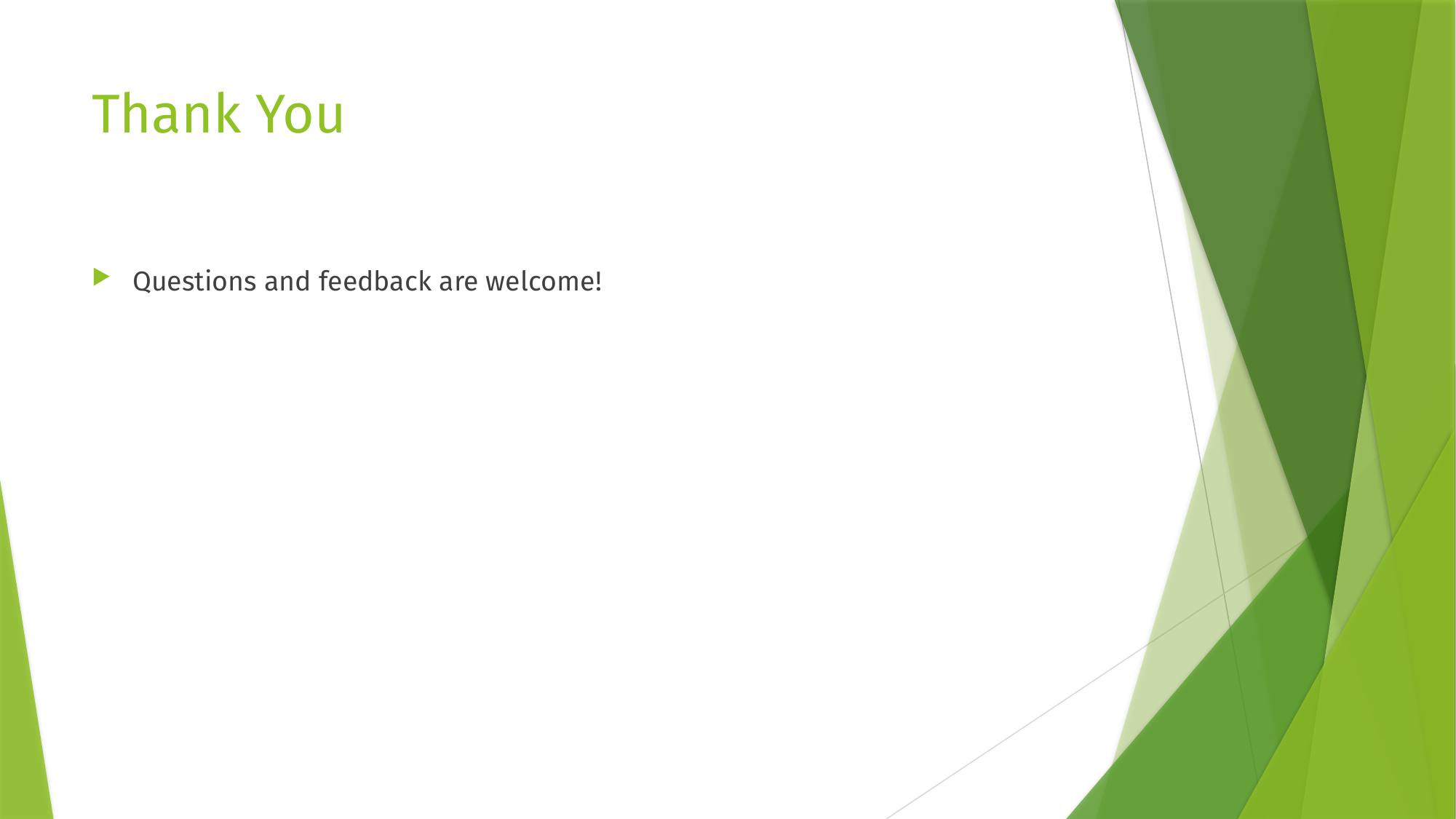

# Thank You
Questions and feedback are welcome!